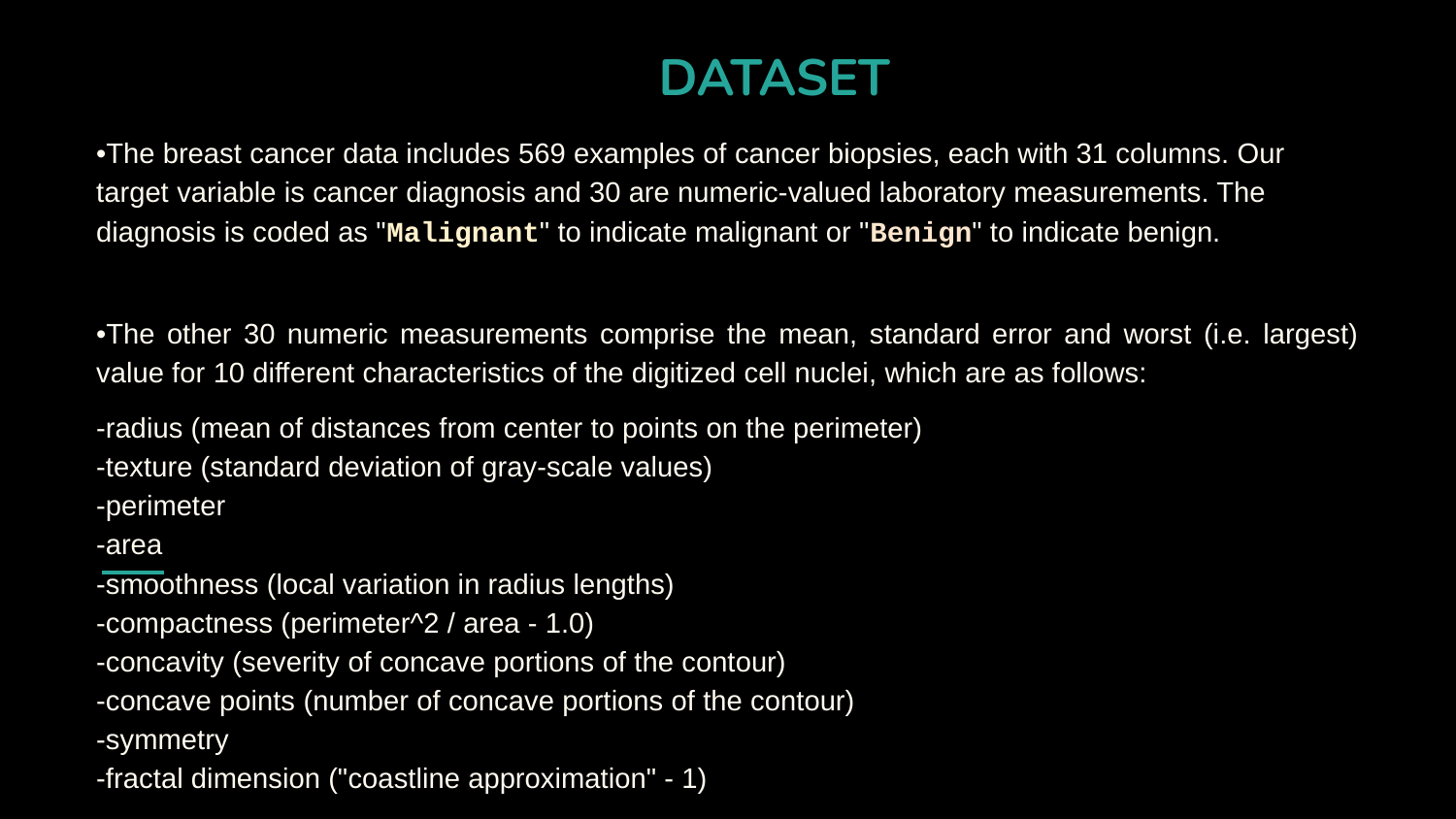

# DATASET
•The breast cancer data includes 569 examples of cancer biopsies, each with 31 columns. Our target variable is cancer diagnosis and 30 are numeric-valued laboratory measurements. The diagnosis is coded as "Malignant" to indicate malignant or "Benign" to indicate benign.

•The other 30 numeric measurements comprise the mean, standard error and worst (i.e. largest) value for 10 different characteristics of the digitized cell nuclei, which are as follows:
-radius (mean of distances from center to points on the perimeter)
-texture (standard deviation of gray-scale values)
-perimeter
-area
-smoothness (local variation in radius lengths)
-compactness (perimeter^2 / area - 1.0)
-concavity (severity of concave portions of the contour)
-concave points (number of concave portions of the contour)
-symmetry
-fractal dimension ("coastline approximation" - 1)